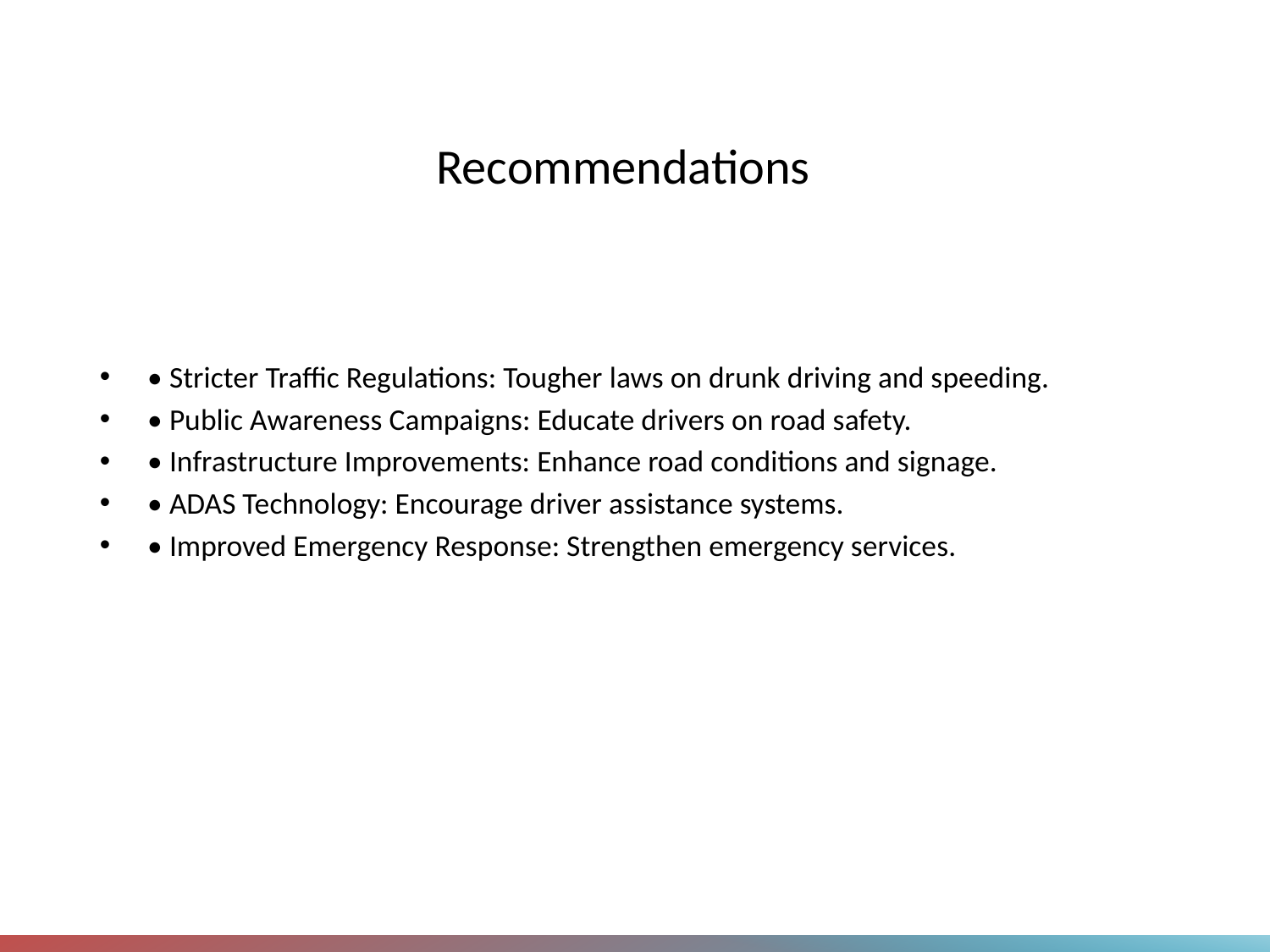

# Recommendations
• Stricter Traffic Regulations: Tougher laws on drunk driving and speeding.
• Public Awareness Campaigns: Educate drivers on road safety.
• Infrastructure Improvements: Enhance road conditions and signage.
• ADAS Technology: Encourage driver assistance systems.
• Improved Emergency Response: Strengthen emergency services.